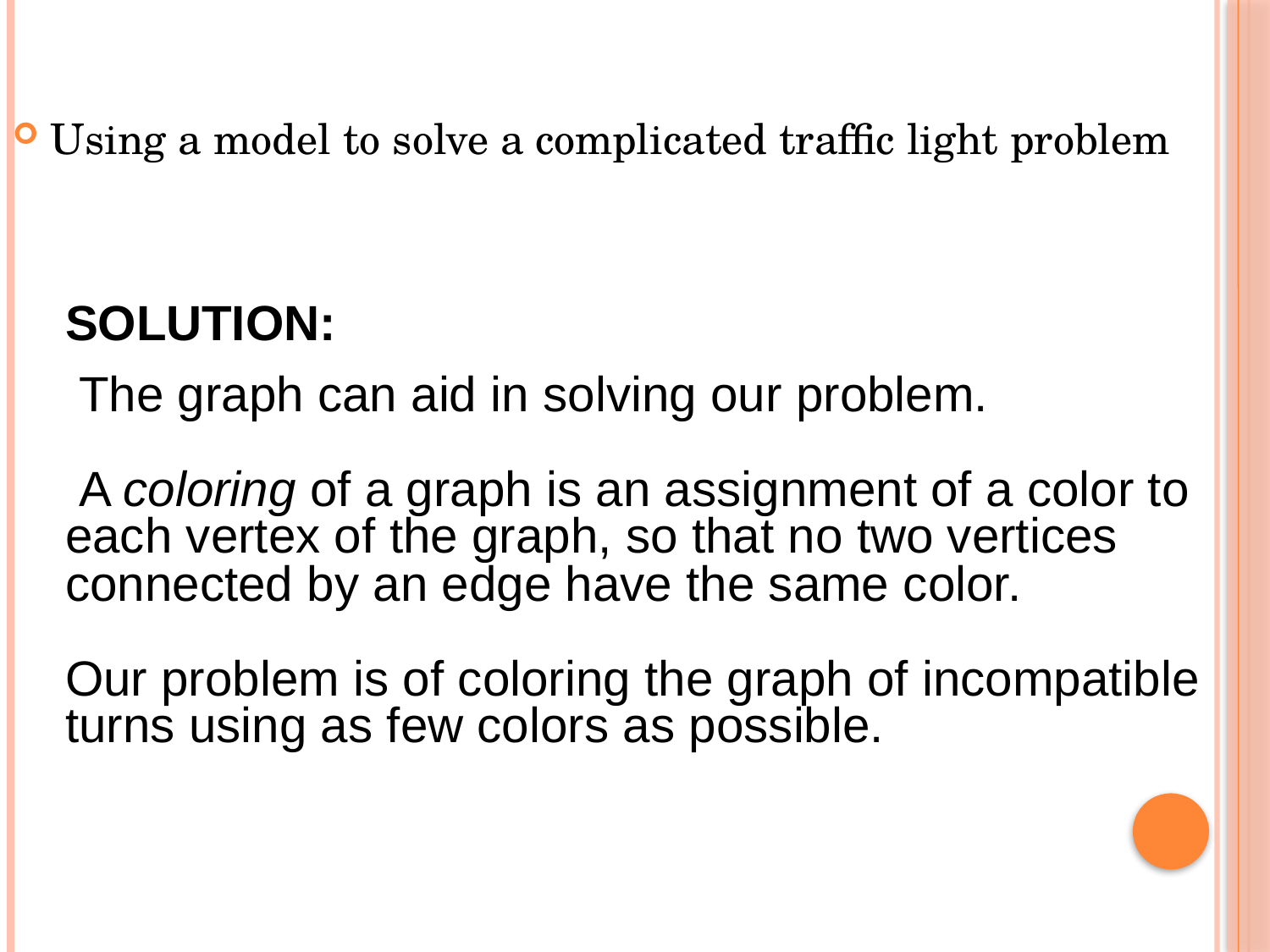

Using a model to solve a complicated traffic light problem
SOLUTION:

 The graph can aid in solving our problem.

 A coloring of a graph is an assignment of a color to each vertex of the graph, so that no two vertices connected by an edge have the same color.

Our problem is of coloring the graph of incompatible turns using as few colors as possible.